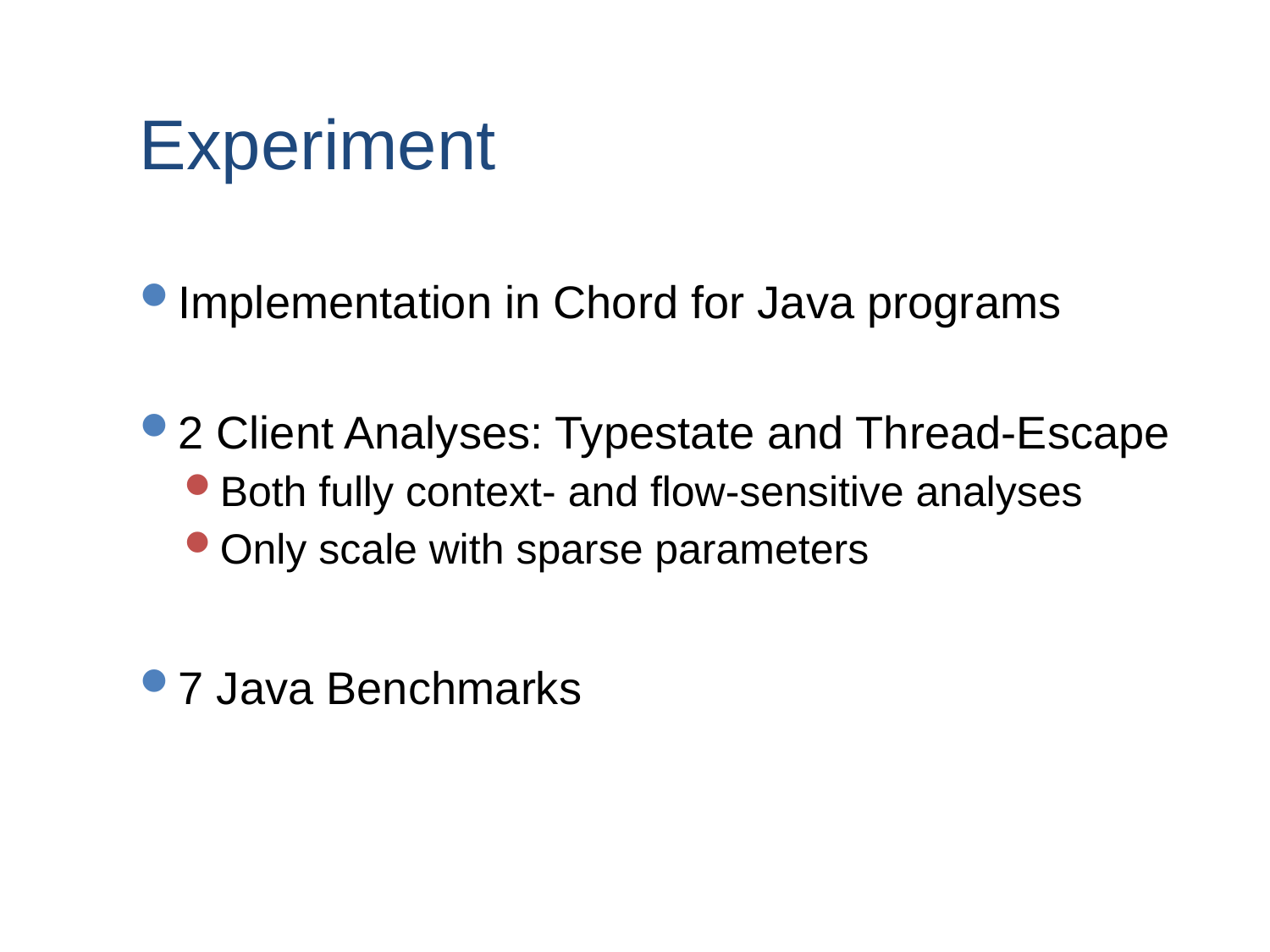

# Experiment

Implementation in Chord for Java programs

2 Client Analyses: Typestate and Thread-Escape
Both fully context- and flow-sensitive analyses
Only scale with sparse parameters

7 Java Benchmarks